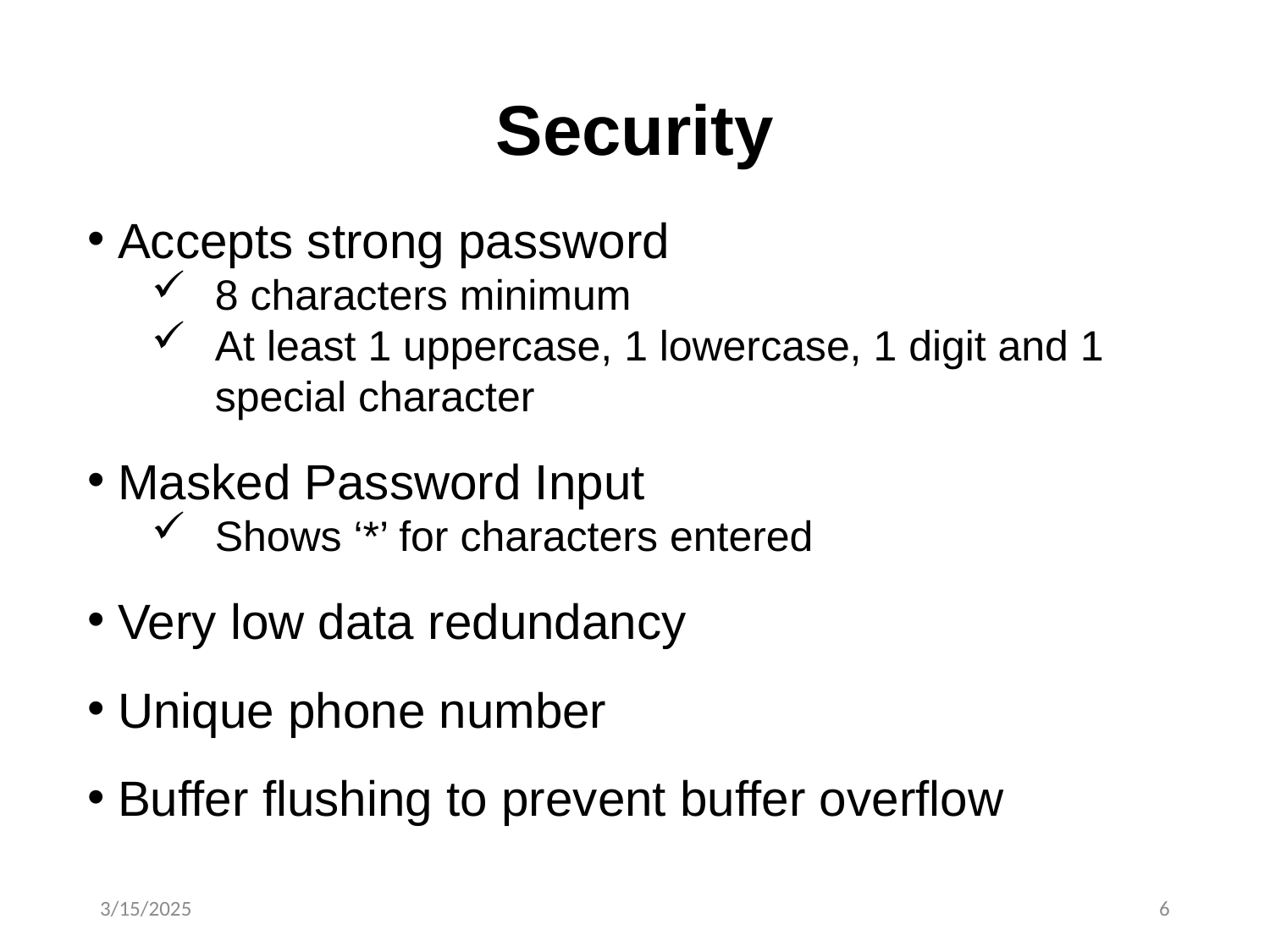

Security
Accepts strong password
8 characters minimum
At least 1 uppercase, 1 lowercase, 1 digit and 1 special character
Masked Password Input
Shows ‘*’ for characters entered
Very low data redundancy
Unique phone number
Buffer flushing to prevent buffer overflow
3/15/2025
6